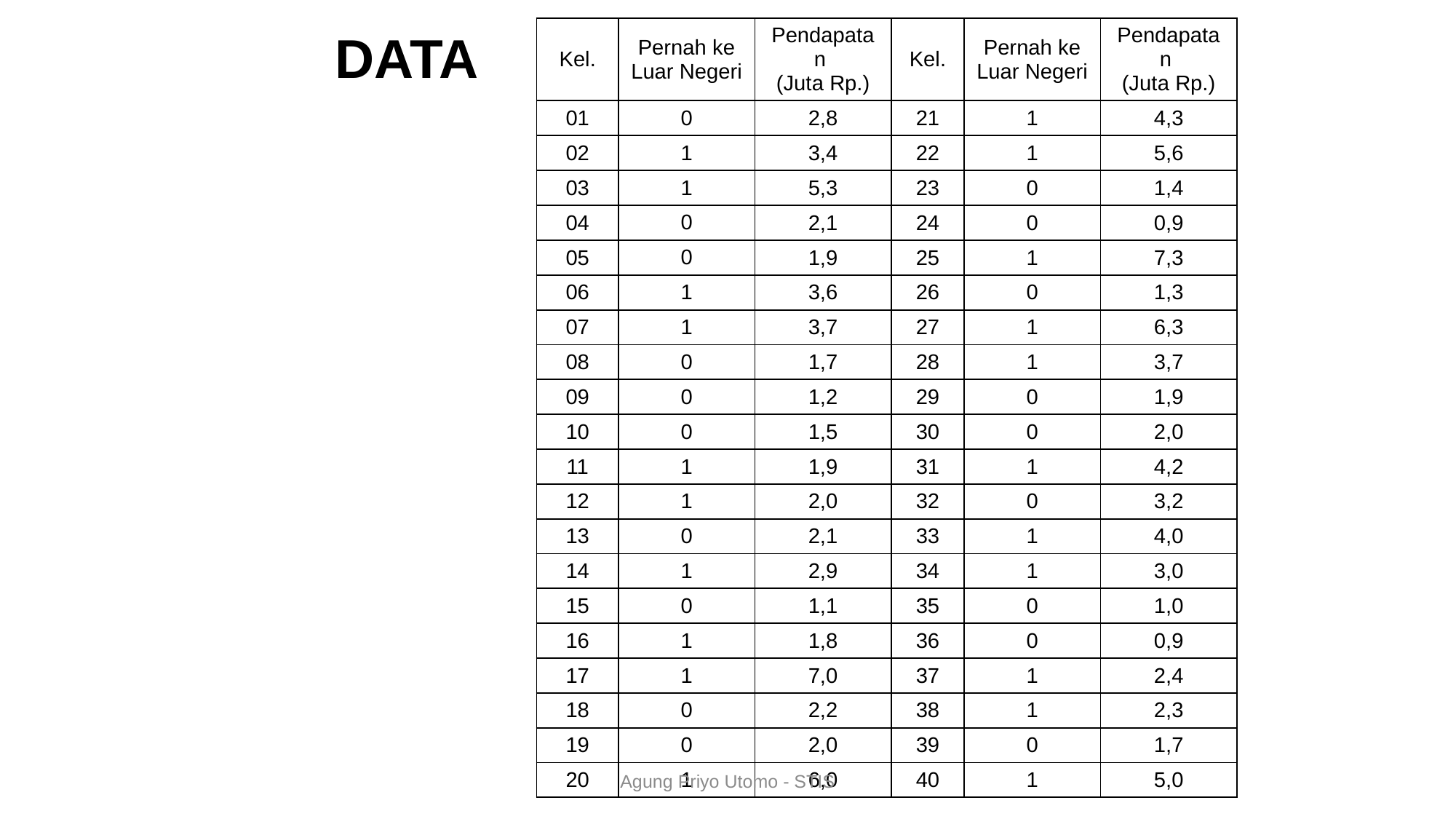

| Kel. | Pernah ke Luar Negeri | Pendapatan (Juta Rp.) | Kel. | Pernah ke Luar Negeri | Pendapatan (Juta Rp.) |
| --- | --- | --- | --- | --- | --- |
| 01 | 0 | 2,8 | 21 | 1 | 4,3 |
| 02 | 1 | 3,4 | 22 | 1 | 5,6 |
| 03 | 1 | 5,3 | 23 | 0 | 1,4 |
| 04 | 0 | 2,1 | 24 | 0 | 0,9 |
| 05 | 0 | 1,9 | 25 | 1 | 7,3 |
| 06 | 1 | 3,6 | 26 | 0 | 1,3 |
| 07 | 1 | 3,7 | 27 | 1 | 6,3 |
| 08 | 0 | 1,7 | 28 | 1 | 3,7 |
| 09 | 0 | 1,2 | 29 | 0 | 1,9 |
| 10 | 0 | 1,5 | 30 | 0 | 2,0 |
| 11 | 1 | 1,9 | 31 | 1 | 4,2 |
| 12 | 1 | 2,0 | 32 | 0 | 3,2 |
| 13 | 0 | 2,1 | 33 | 1 | 4,0 |
| 14 | 1 | 2,9 | 34 | 1 | 3,0 |
| 15 | 0 | 1,1 | 35 | 0 | 1,0 |
| 16 | 1 | 1,8 | 36 | 0 | 0,9 |
| 17 | 1 | 7,0 | 37 | 1 | 2,4 |
| 18 | 0 | 2,2 | 38 | 1 | 2,3 |
| 19 | 0 | 2,0 | 39 | 0 | 1,7 |
| 20 | 1 | 6,0 | 40 | 1 | 5,0 |
DATA
Agung Priyo Utomo - STIS